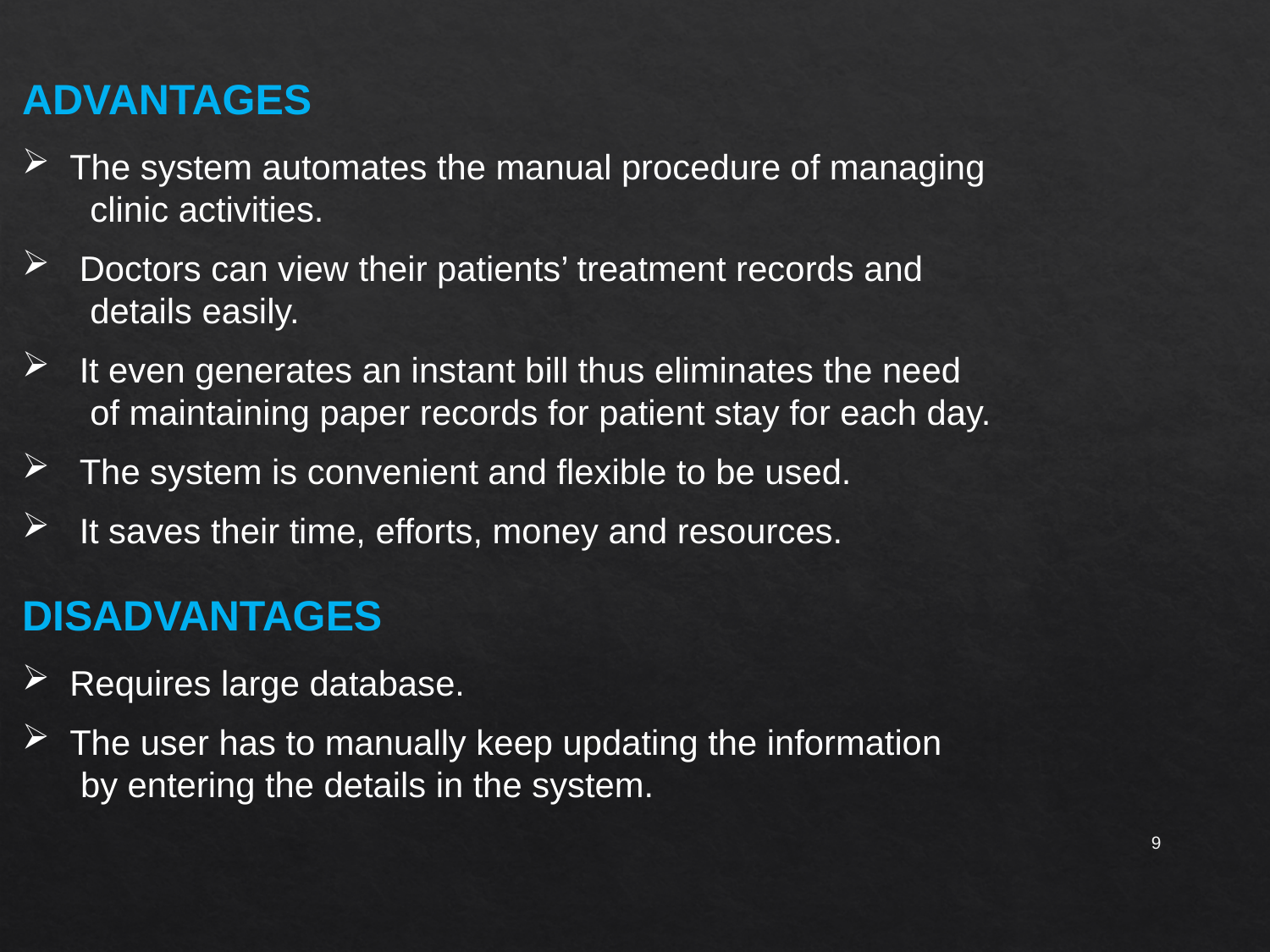

ADVANTAGES

The system automates the manual procedure of managing
       clinic activities.

 Doctors can view their patients’ treatment records and
       details easily.

 It even generates an instant bill thus eliminates the need
       of maintaining paper records for patient stay for each day.

 The system is convenient and flexible to be used.

 It saves their time, efforts, money and resources.

DISADVANTAGES

Requires large database.

The user has to manually keep updating the information
      by entering the details in the system.

9